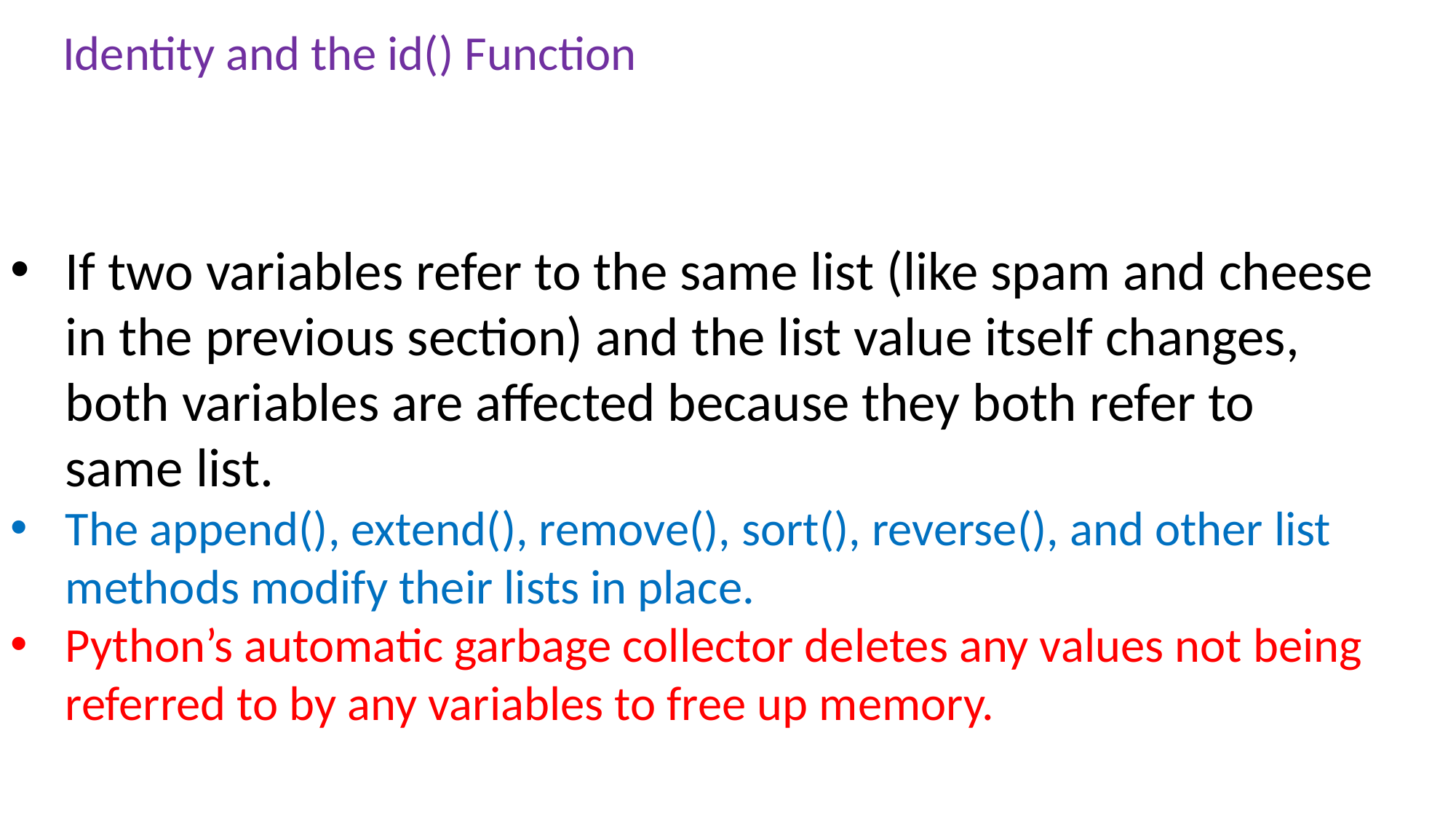

# Identity and the id() Function
If two variables refer to the same list (like spam and cheese in the previous section) and the list value itself changes, both variables are affected because they both refer to same list.
The append(), extend(), remove(), sort(), reverse(), and other list methods modify their lists in place.
Python’s automatic garbage collector deletes any values not being
     referred to by any variables to free up memory.